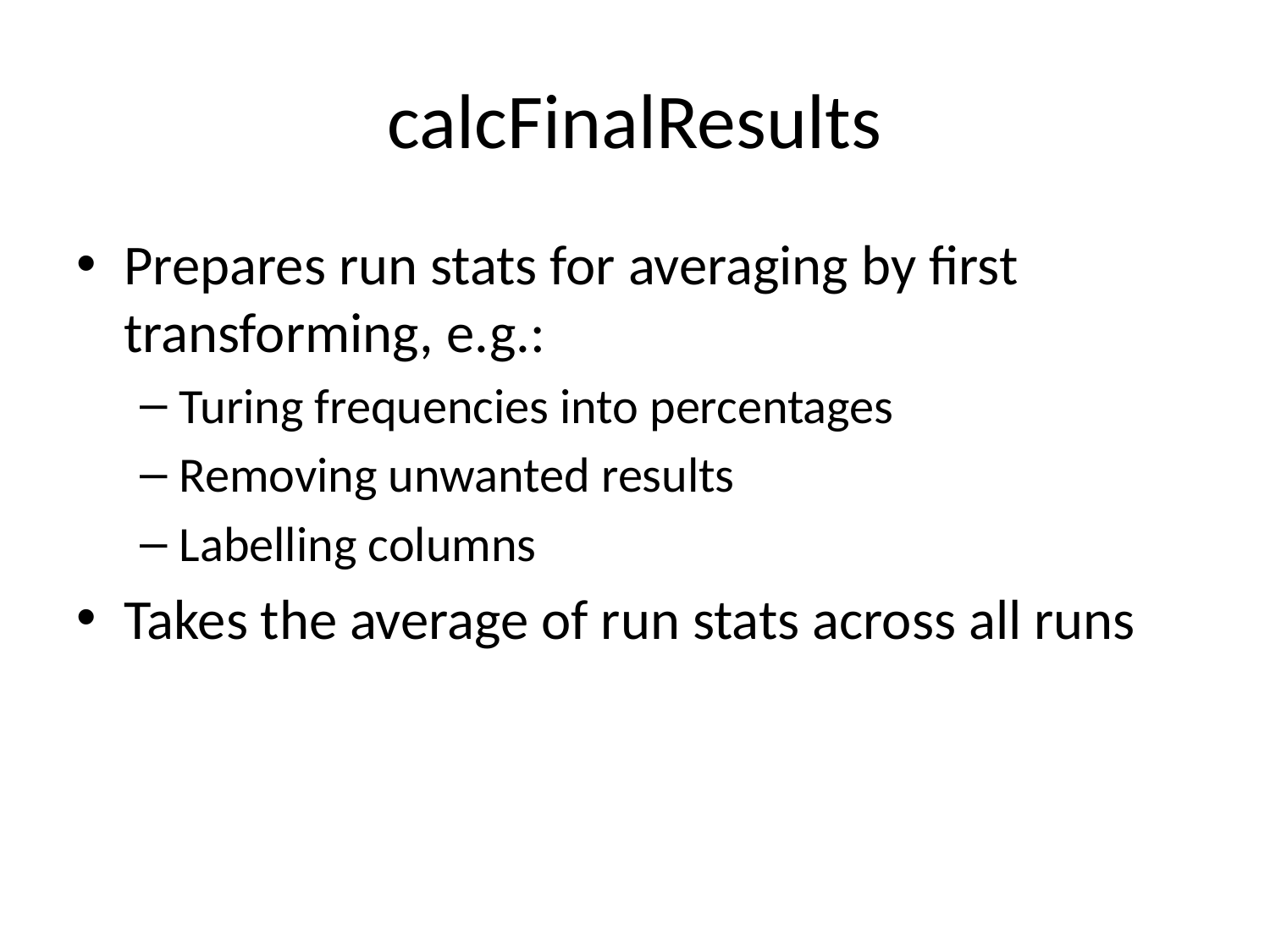

# calcFinalResults
Prepares run stats for averaging by first transforming, e.g.:
Turing frequencies into percentages
Removing unwanted results
Labelling columns
Takes the average of run stats across all runs